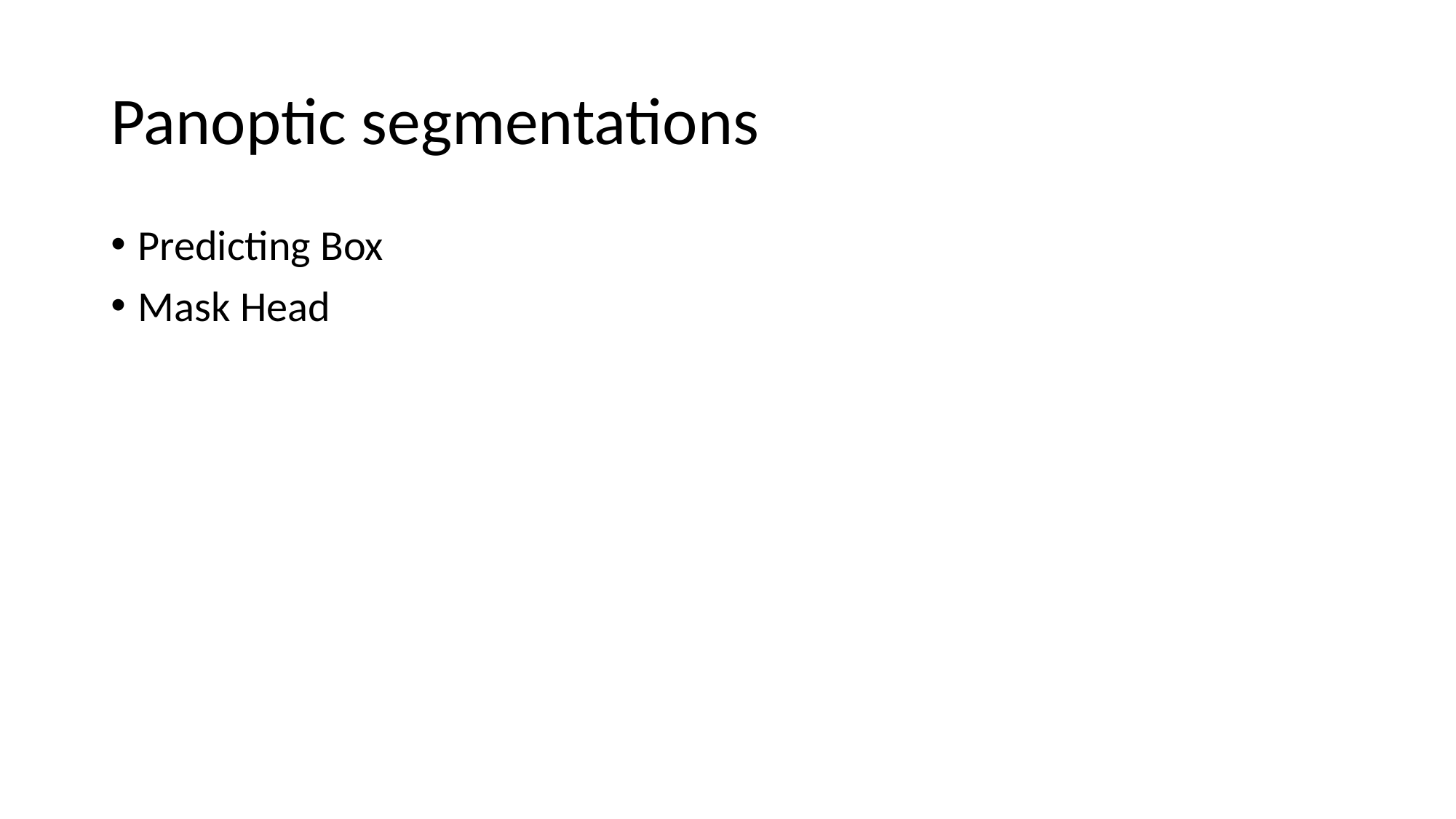

# Panoptic segmentations
Predicting Box
Mask Head